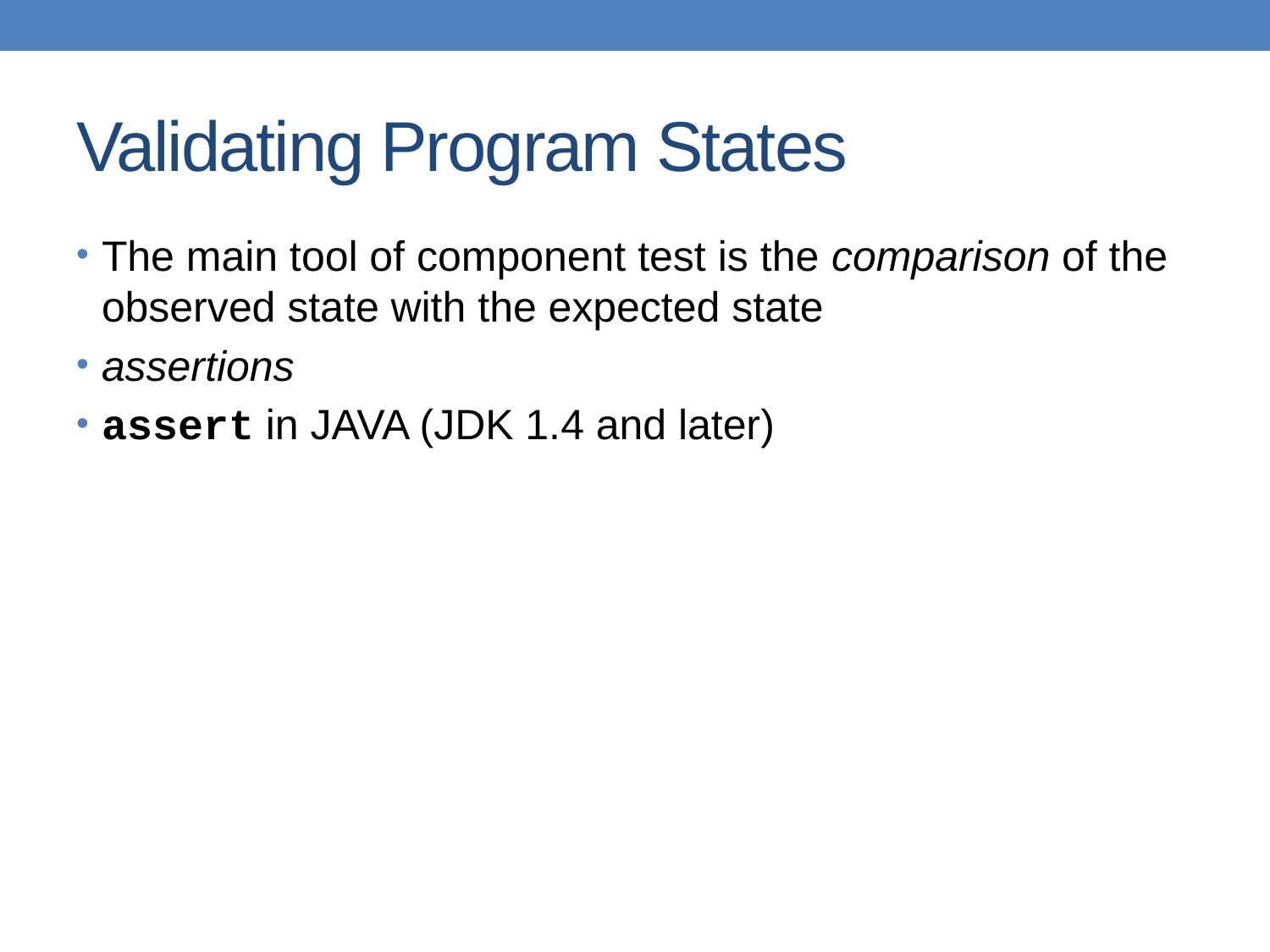

14
# Validating Program States
The main tool of component test is the comparison of the observed state with the expected state
assertions
assert in JAVA (JDK 1.4 and later)